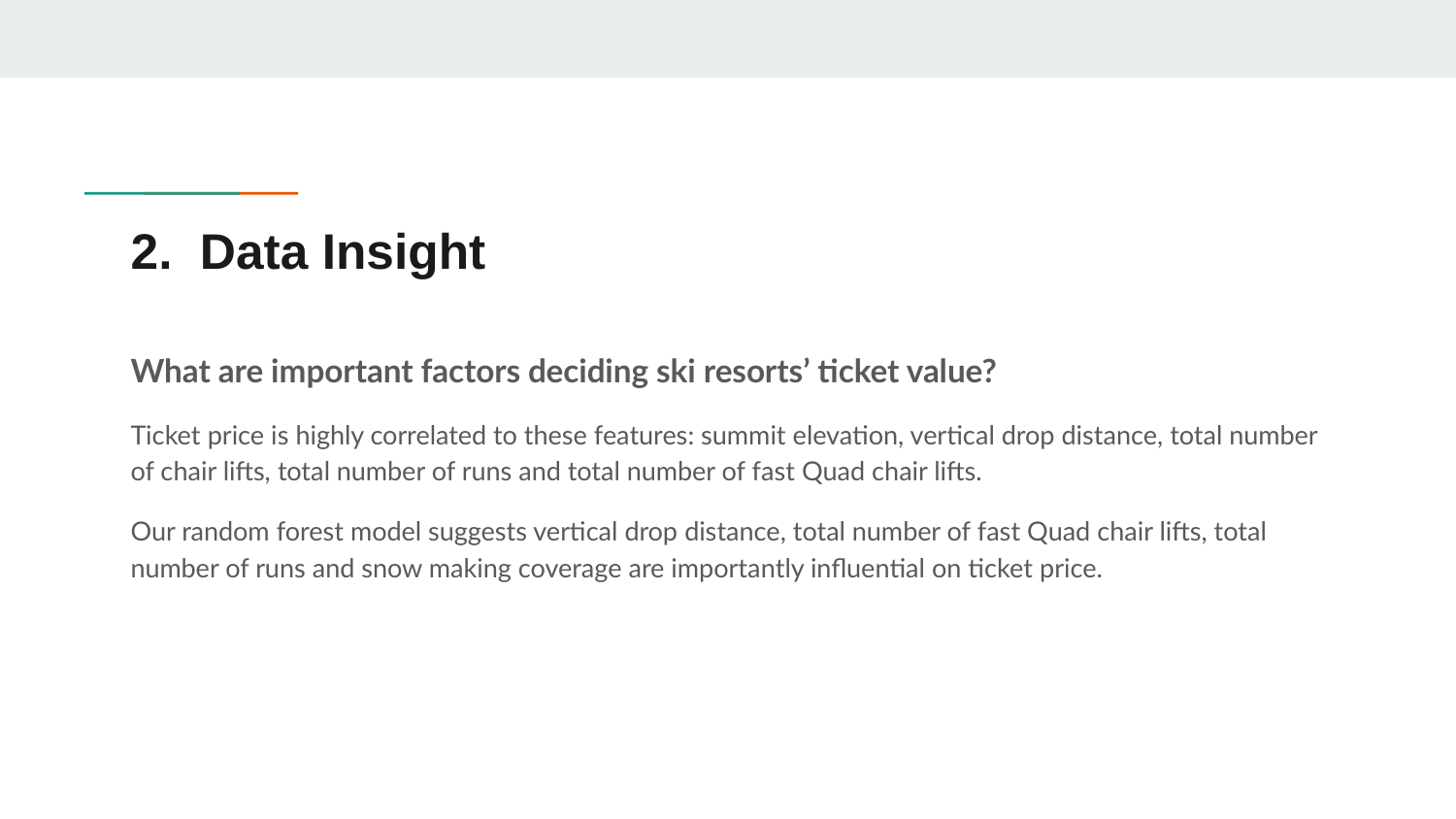

# 2.  Data Insight
What are important factors deciding ski resorts’ ticket value?
Ticket price is highly correlated to these features: summit elevation, vertical drop distance, total number of chair lifts, total number of runs and total number of fast Quad chair lifts.
Our random forest model suggests vertical drop distance, total number of fast Quad chair lifts, total number of runs and snow making coverage are importantly influential on ticket price.